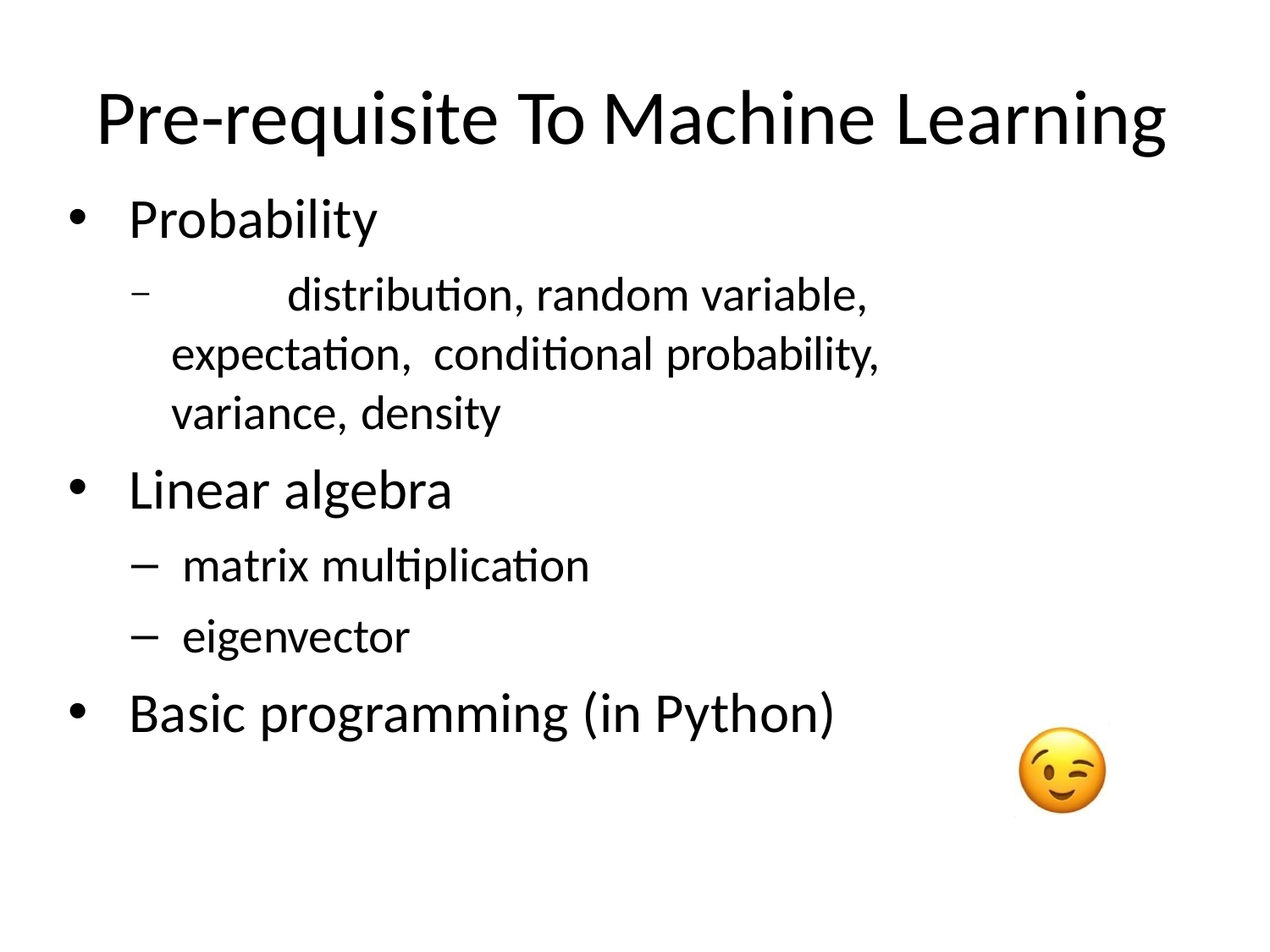

# Pre-requisite To Machine Learning
Probability
	distribution, random variable, expectation,  conditional probability, variance, density
Linear algebra
matrix multiplication
eigenvector
Basic programming (in Python)